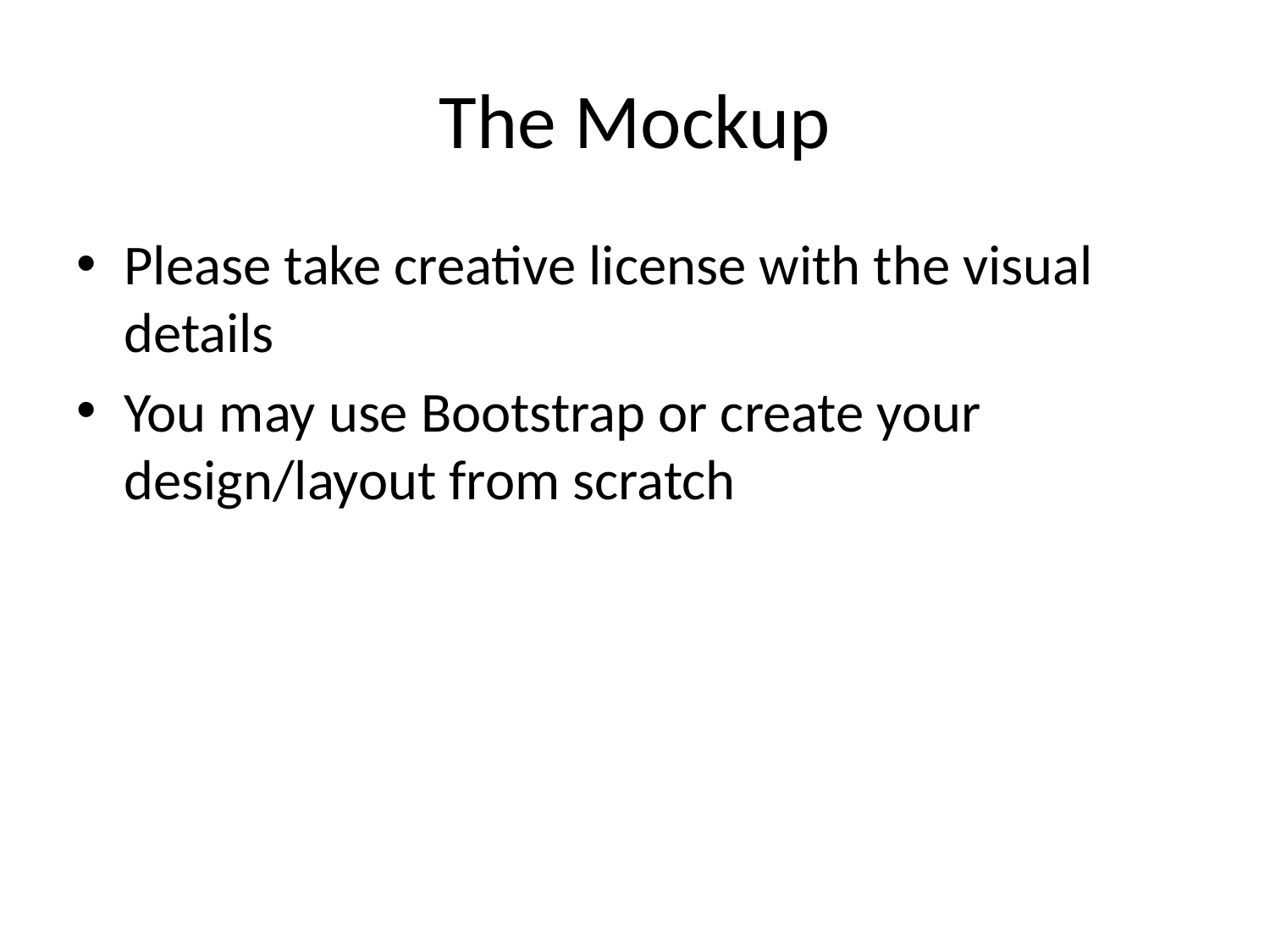

# The Mockup
Please take creative license with the visual details
You may use Bootstrap or create your design/layout from scratch